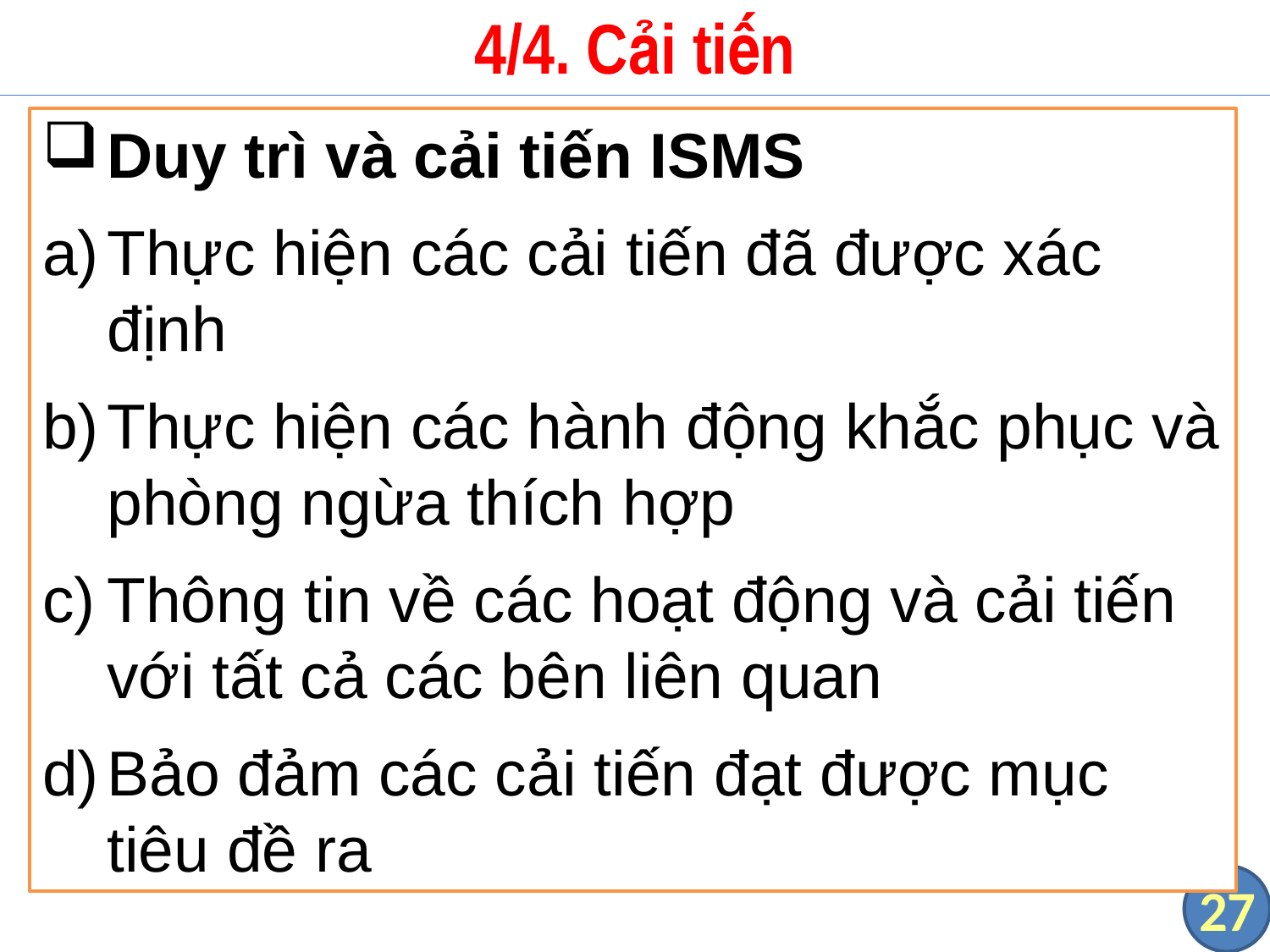

# 4/4. Cải tiến
Duy trì và cải tiến ISMS
Thực hiện các cải tiến đã được xác định
Thực hiện các hành động khắc phục và phòng ngừa thích hợp
Thông tin về các hoạt động và cải tiến với tất cả các bên liên quan
Bảo đảm các cải tiến đạt được mục tiêu đề ra
  Lập kế hoạch
Thiết lập hệ thống ISMS
  Thực hiện
  Cải tiến
Duy trì và cải tiến ISMS
Triển khai và vận hành ISMS
  Kiểm tra
Theo dõi và rà soát ISMS

27